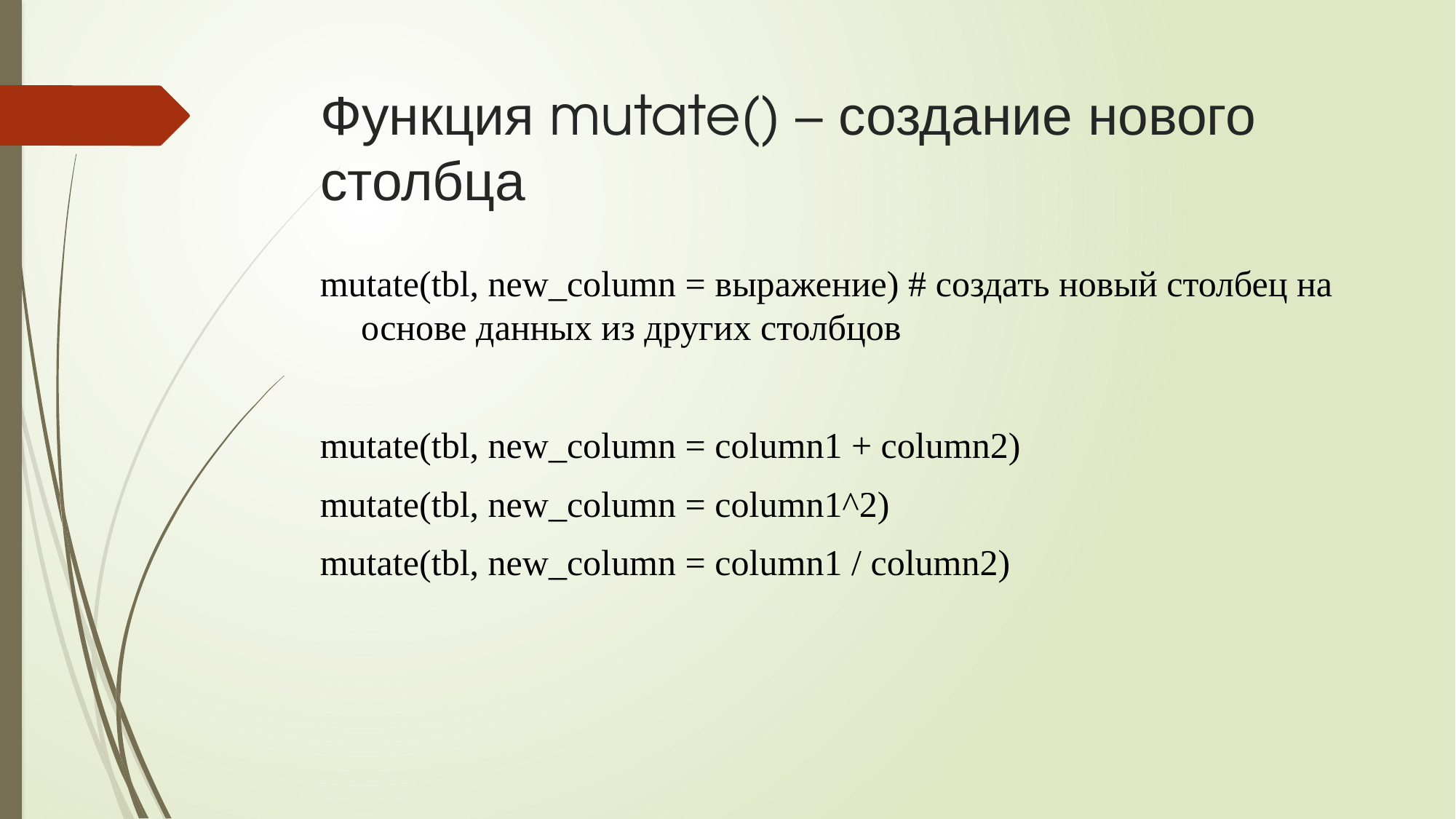

# Функция mutate() – создание нового столбца
mutate(tbl, new_column = выражение) # создать новый столбец на основе данных из других столбцов

mutate(tbl, new_column = column1 + column2)
mutate(tbl, new_column = column1^2)
mutate(tbl, new_column = column1 / column2)